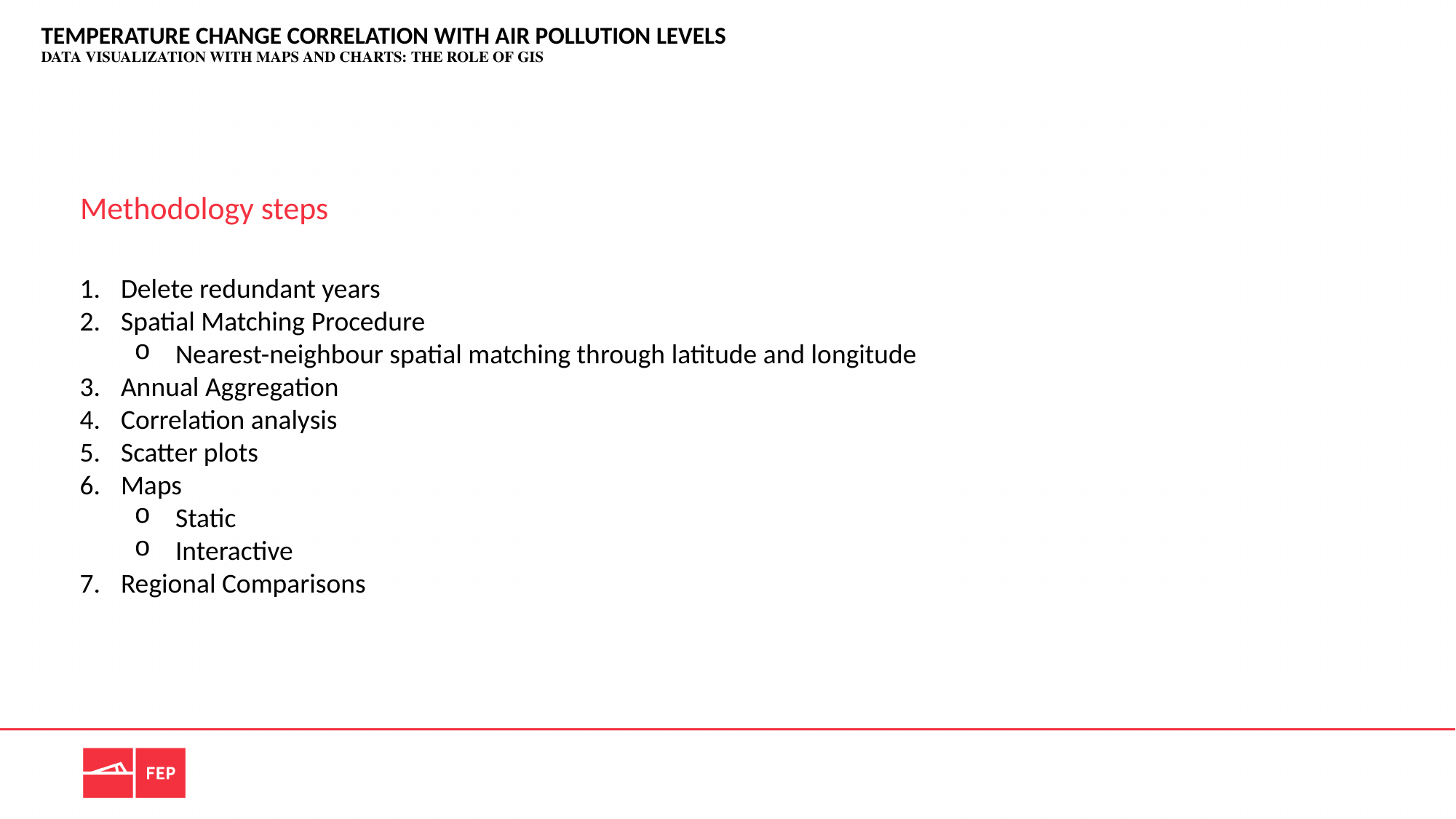

Temperature change correlation with air pollution levels
Data Visualization with Maps and Charts: the role of GIS

Methodology steps
Delete redundant years
Spatial Matching Procedure
Nearest-neighbour spatial matching through latitude and longitude
Annual Aggregation
Correlation analysis
Scatter plots
Maps
Static
Interactive
Regional Comparisons